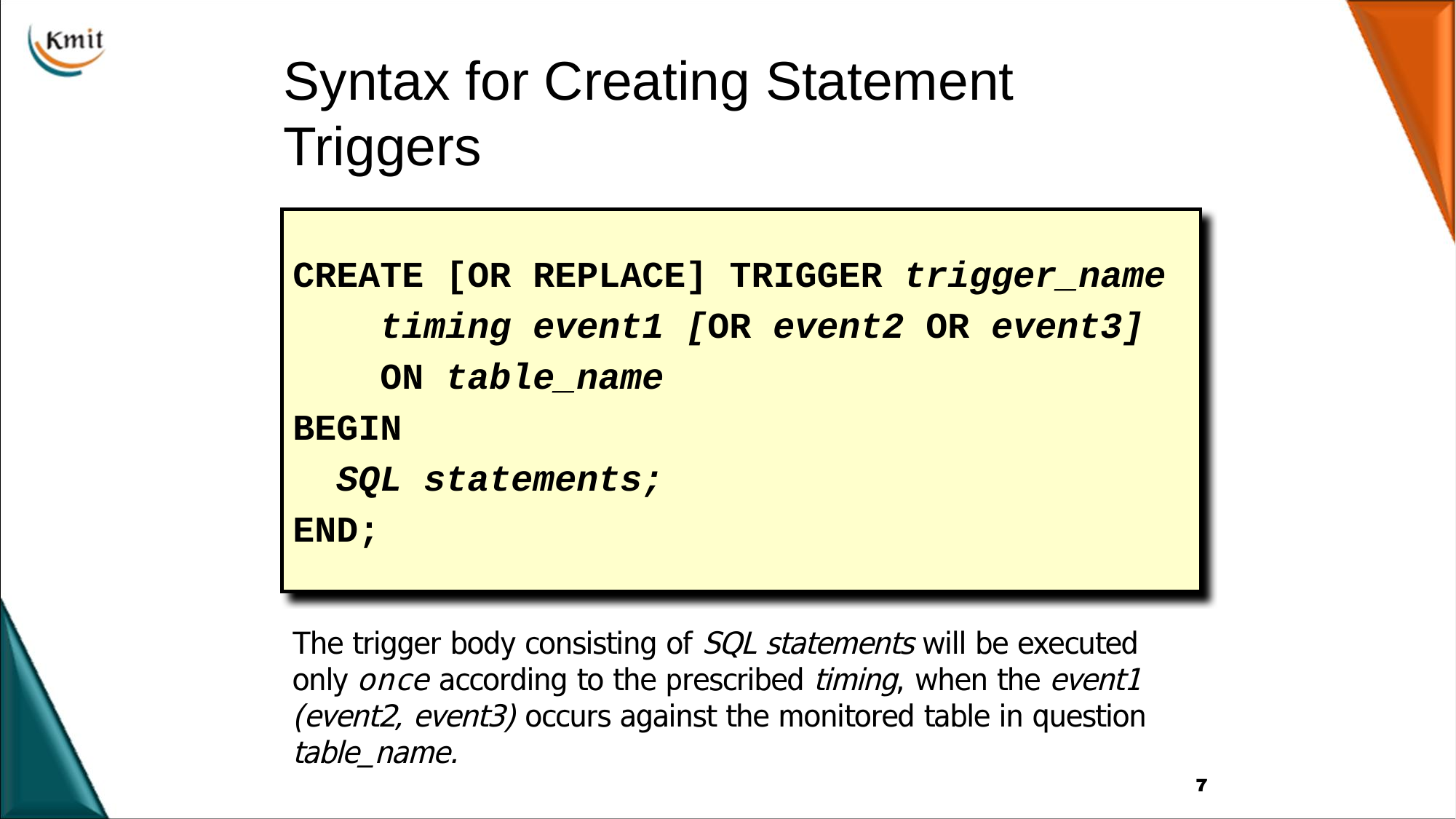

# Syntax for Creating Statement Triggers

CREATE [OR REPLACE] TRIGGER trigger_name
    timing event1 [OR event2 OR event3]
    ON table_name
BEGIN
  SQL statements;
END;
The trigger body consisting of SQL statements will be executed only once according to the prescribed timing, when the event1 (event2, event3) occurs against the monitored table in question table_name.
7